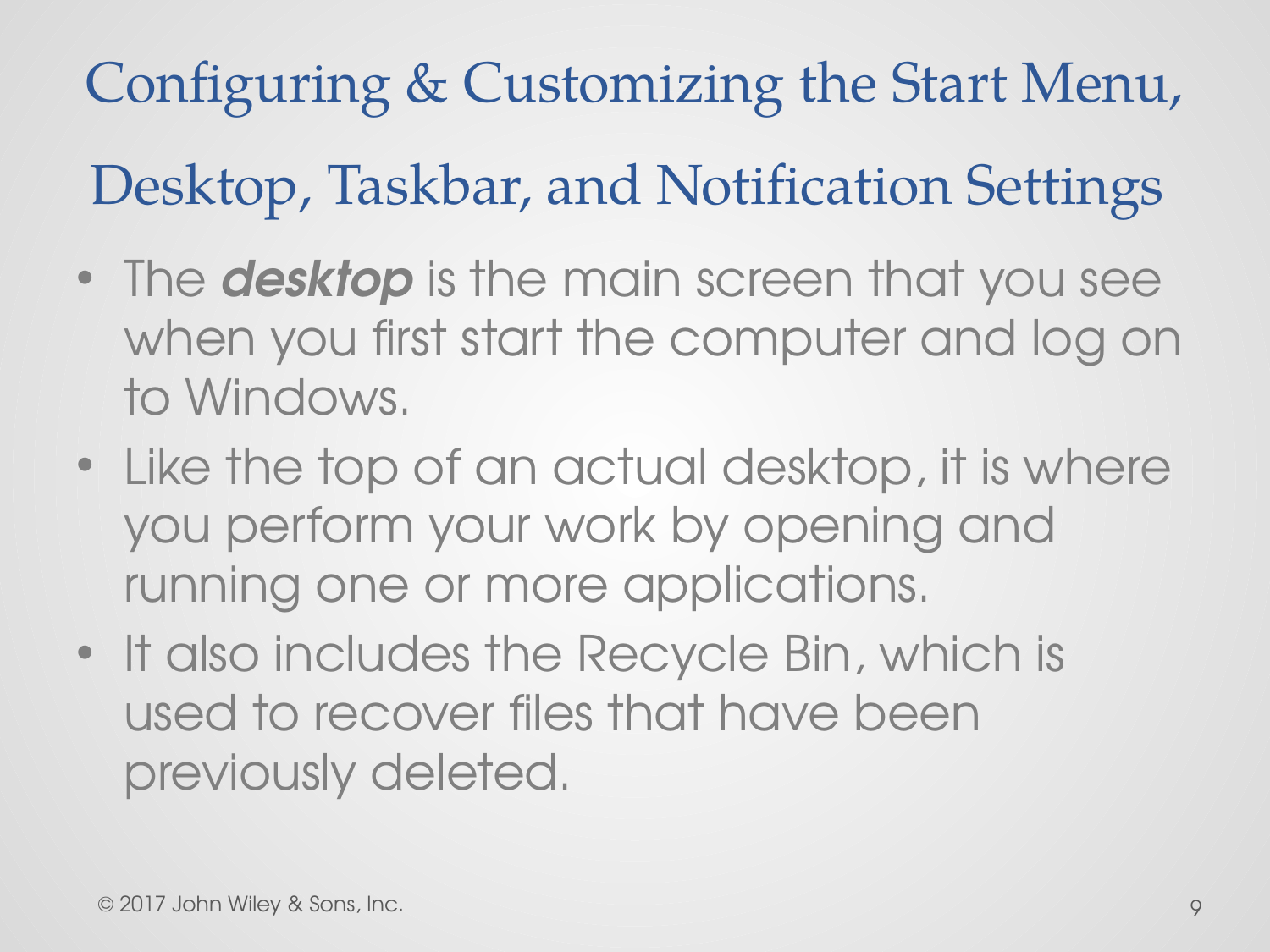

# Configuring & Customizing the Start Menu, Desktop, Taskbar, and Notification Settings
The desktop is the main screen that you see when you first start the computer and log on to Windows.
Like the top of an actual desktop, it is where you perform your work by opening and running one or more applications.
It also includes the Recycle Bin, which is used to recover files that have been previously deleted.
© 2017 John Wiley & Sons, Inc.
9